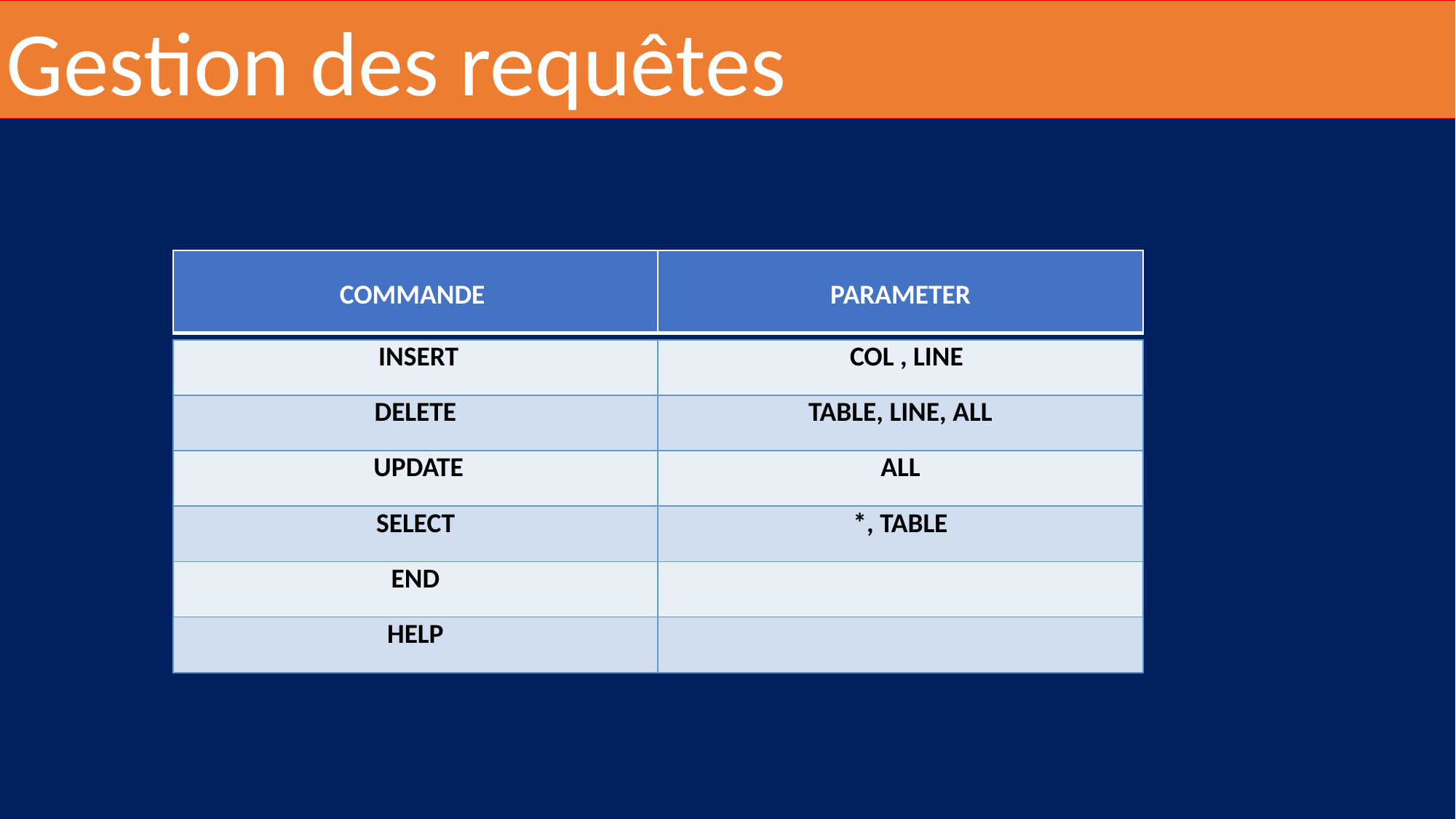

Gestion des requêtes

| COMMANDE | PARAMETER |
| --- | --- |
| INSERT | COL , LINE |
| --- | --- |
| DELETE | TABLE, LINE, ALL |
| UPDATE | ALL |
| SELECT | \*, TABLE |
| END |  |
| HELP |  |